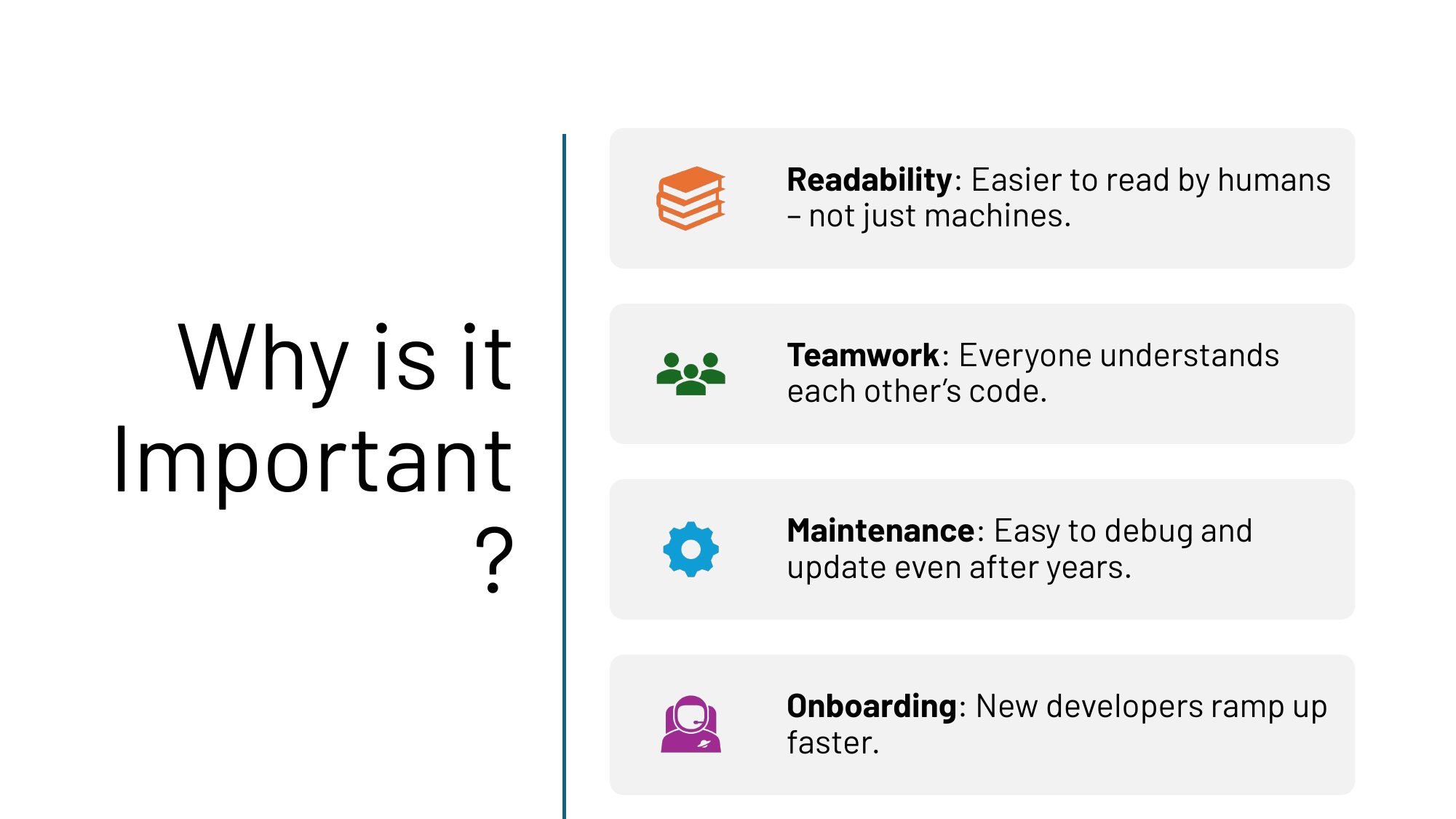

# Why is it Important?
Readability: Easier to read by humans – not just machines.
Teamwork: Everyone understands each other’s code.
Maintenance: Easy to debug and update even after years.
Onboarding: New developers ramp up faster.